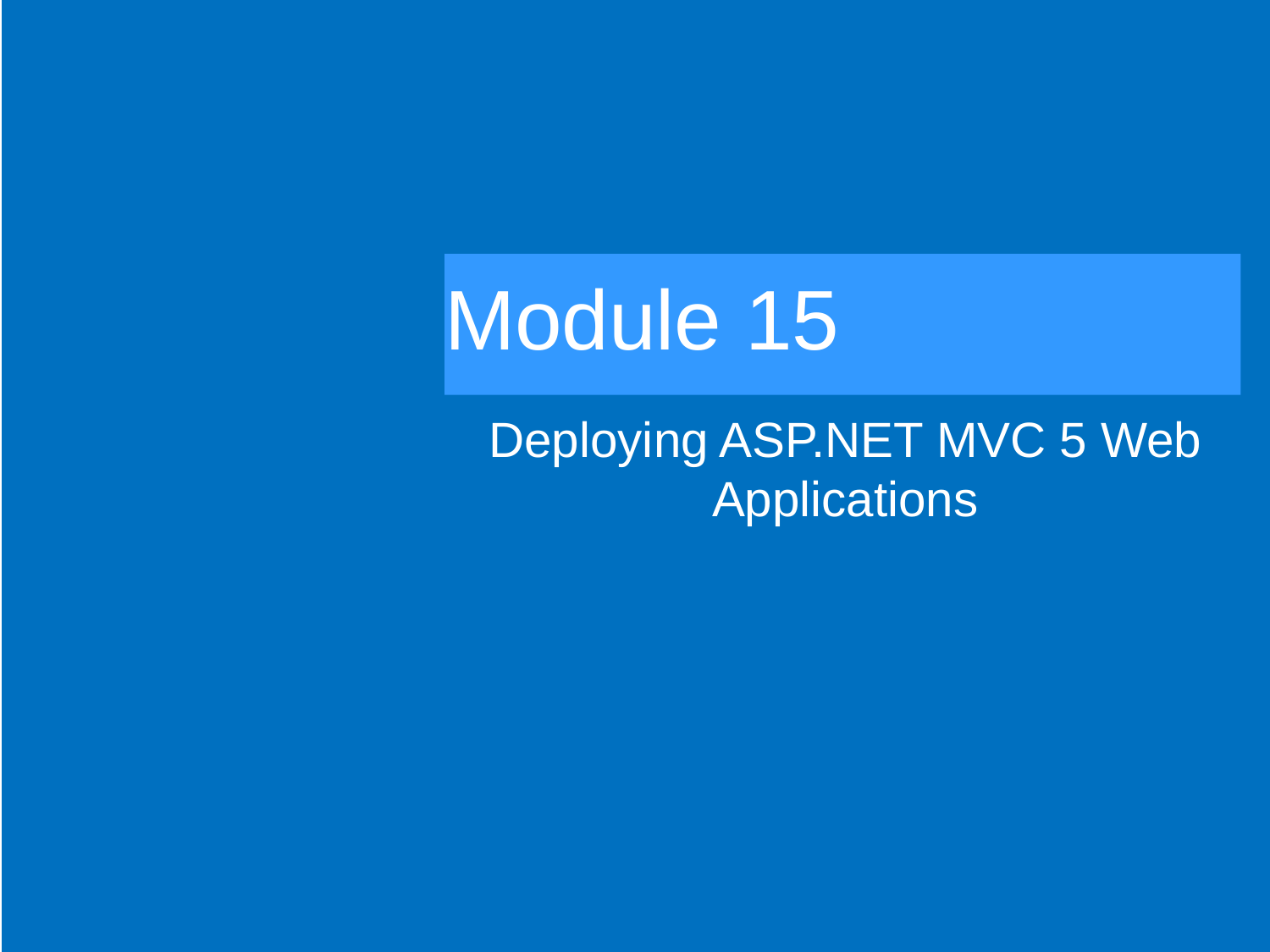

# Module 15
Deploying ASP.NET MVC 5 Web Applications